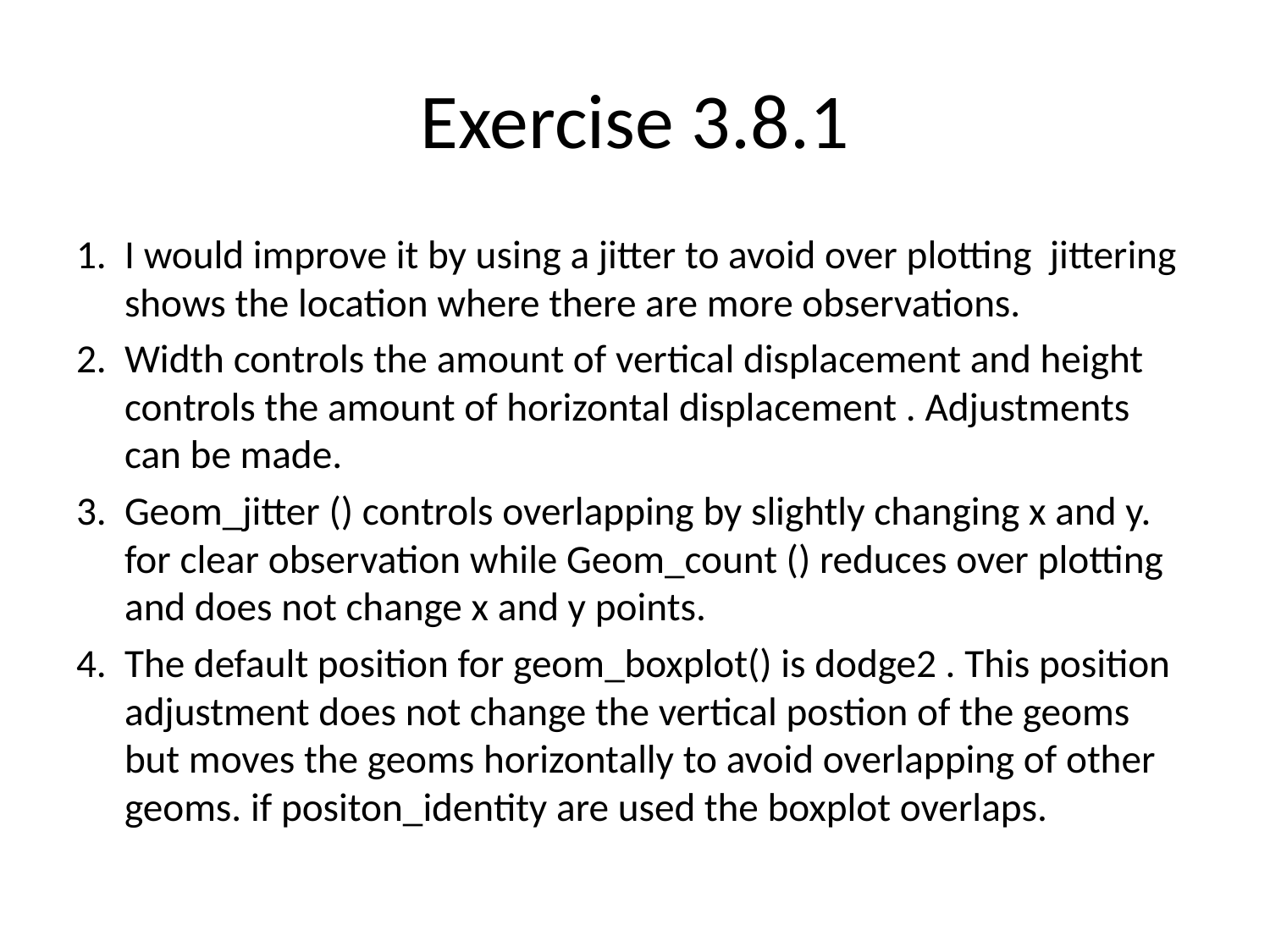

# Exercise 3.8.1
I would improve it by using a jitter to avoid over plotting  jittering shows the location where there are more observations.
Width controls the amount of vertical displacement and height controls the amount of horizontal displacement . Adjustments can be made.
Geom_jitter () controls overlapping by slightly changing x and y. for clear observation while Geom_count () reduces over plotting and does not change x and y points.
The default position for geom_boxplot() is dodge2 . This position adjustment does not change the vertical postion of the geoms but moves the geoms horizontally to avoid overlapping of other geoms. if positon_identity are used the boxplot overlaps.